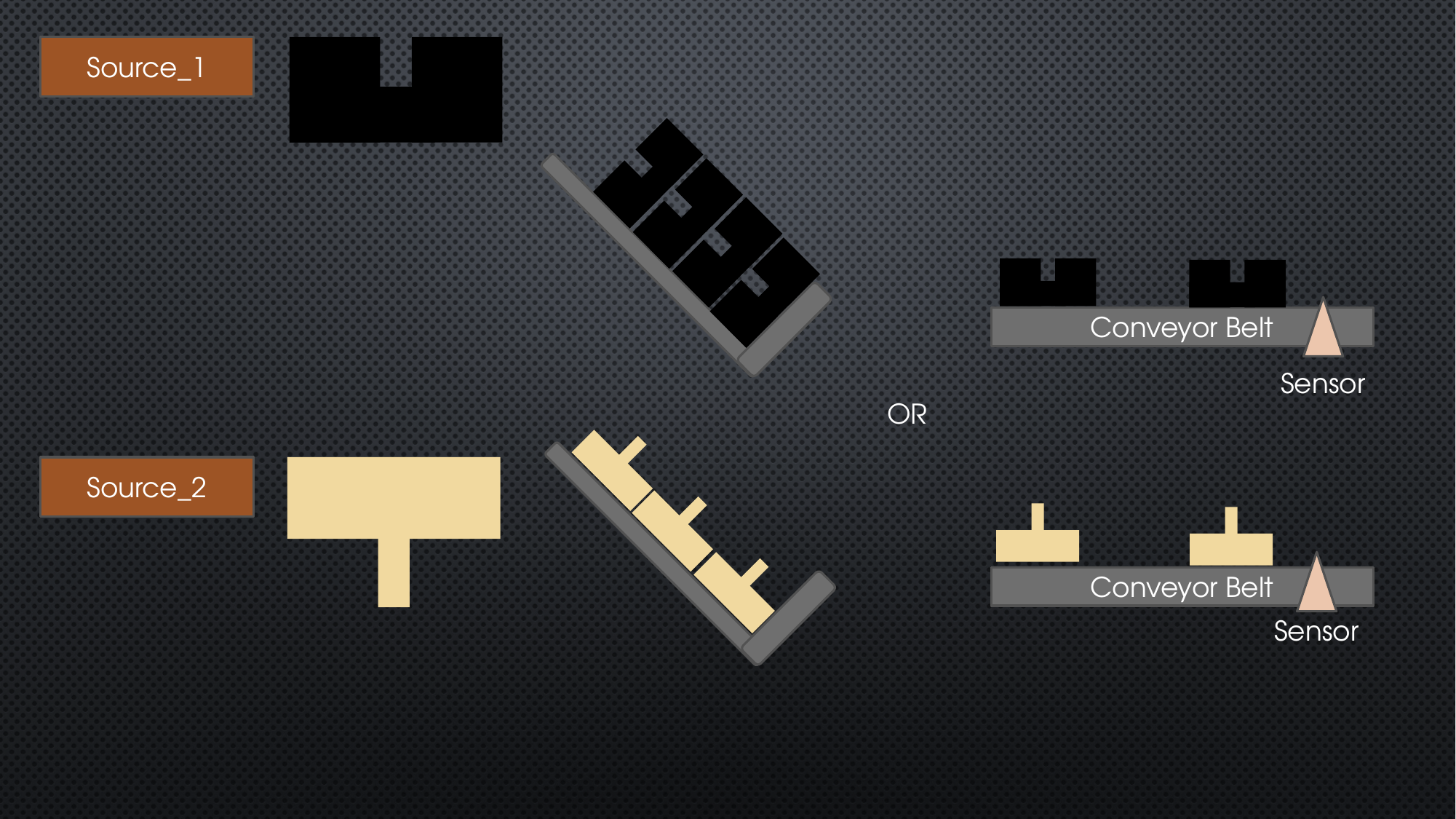

Source_1

Conveyor Belt
Sensor
OR
Source_2

Conveyor Belt
Sensor